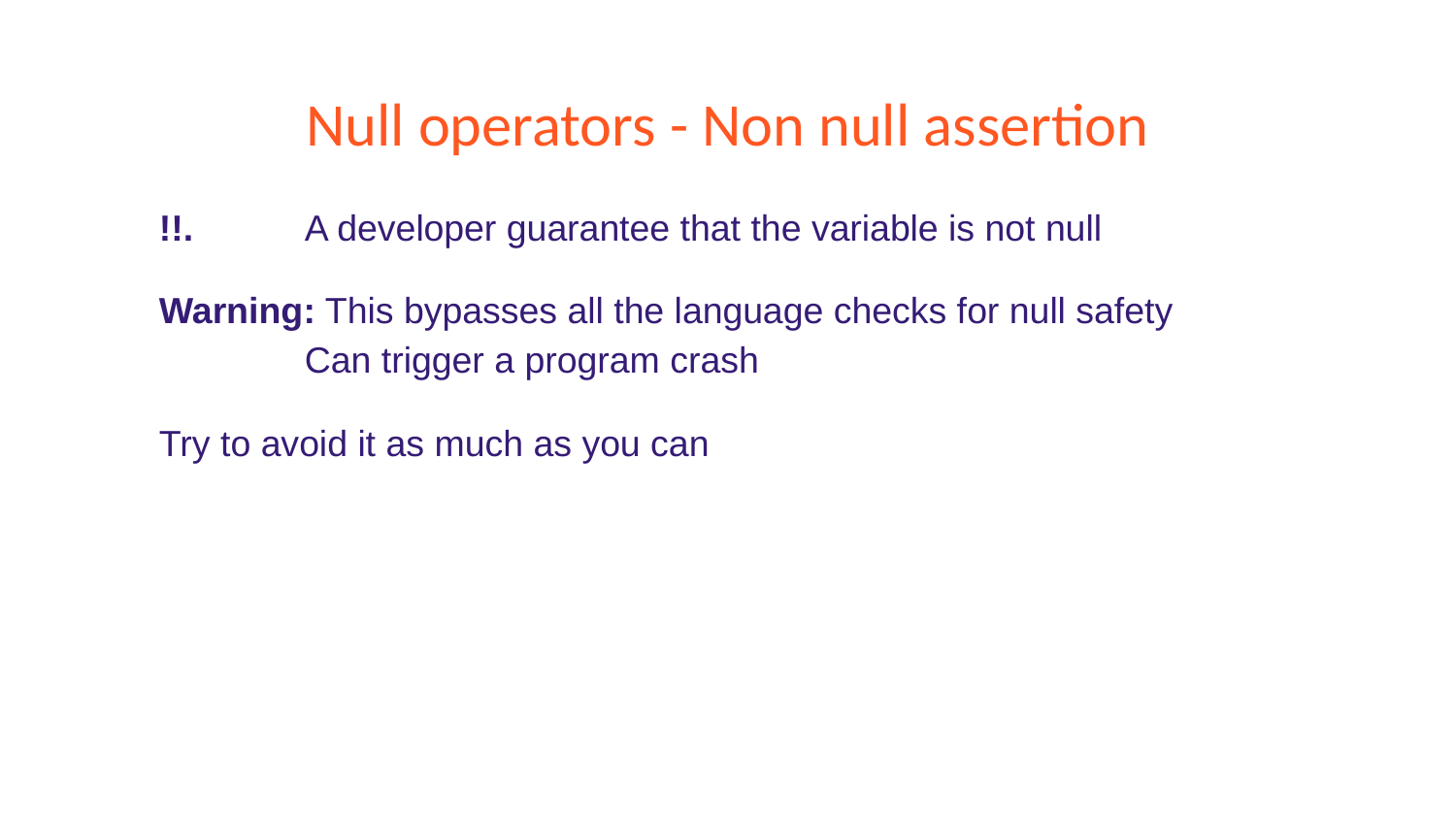

# Null operators - Non null assertion
!!.	A developer guarantee that the variable is not null
Warning: This bypasses all the language checks for null safety
	Can trigger a program crash
Try to avoid it as much as you can